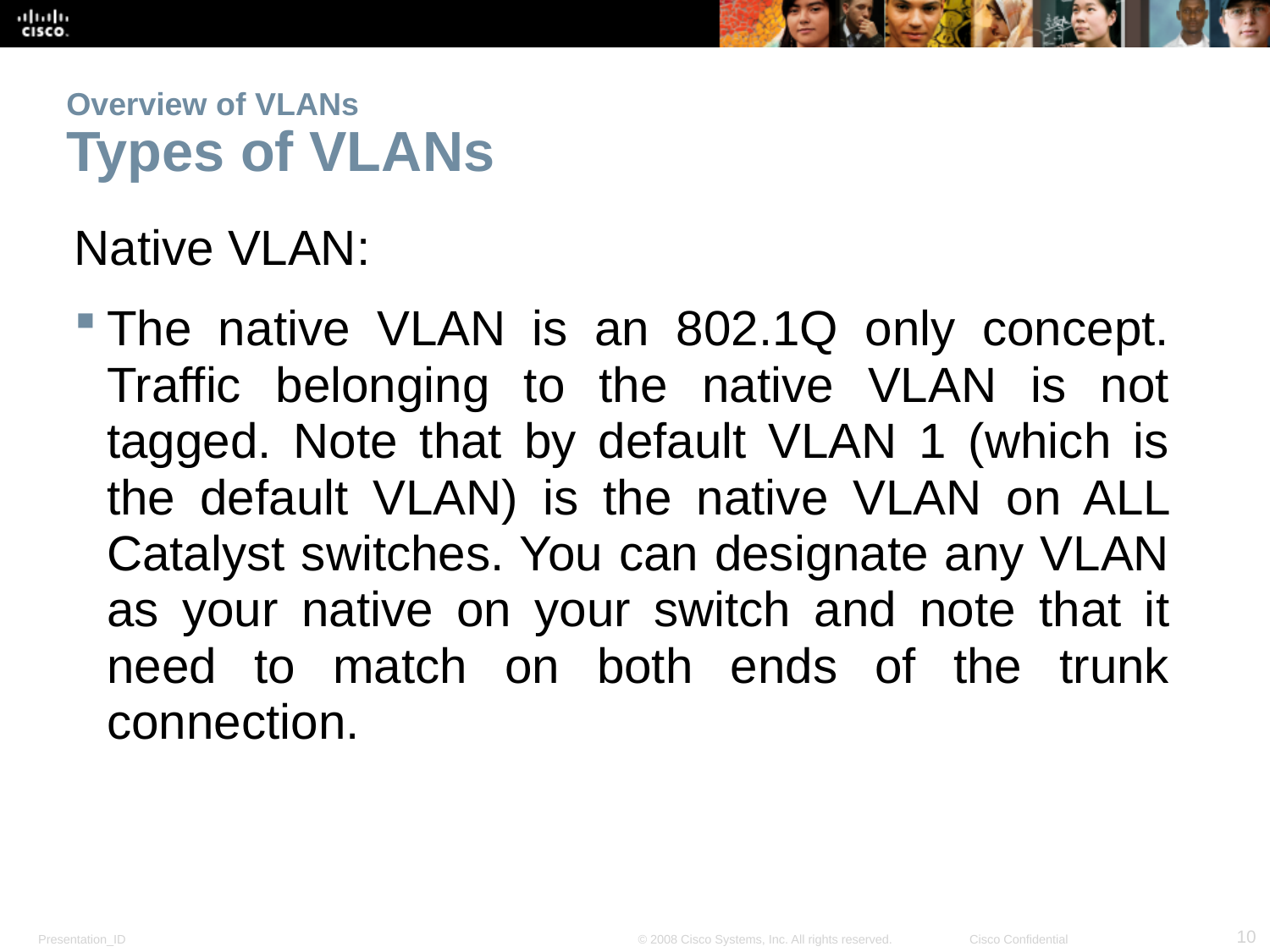

# Overview of VLANs Types of VLANs
Native VLAN:
The native VLAN is an 802.1Q only concept. Traffic belonging to the native VLAN is not tagged. Note that by default VLAN 1 (which is the default VLAN) is the native VLAN on ALL Catalyst switches. You can designate any VLAN as your native on your switch and note that it need to match on both ends of the trunk connection.